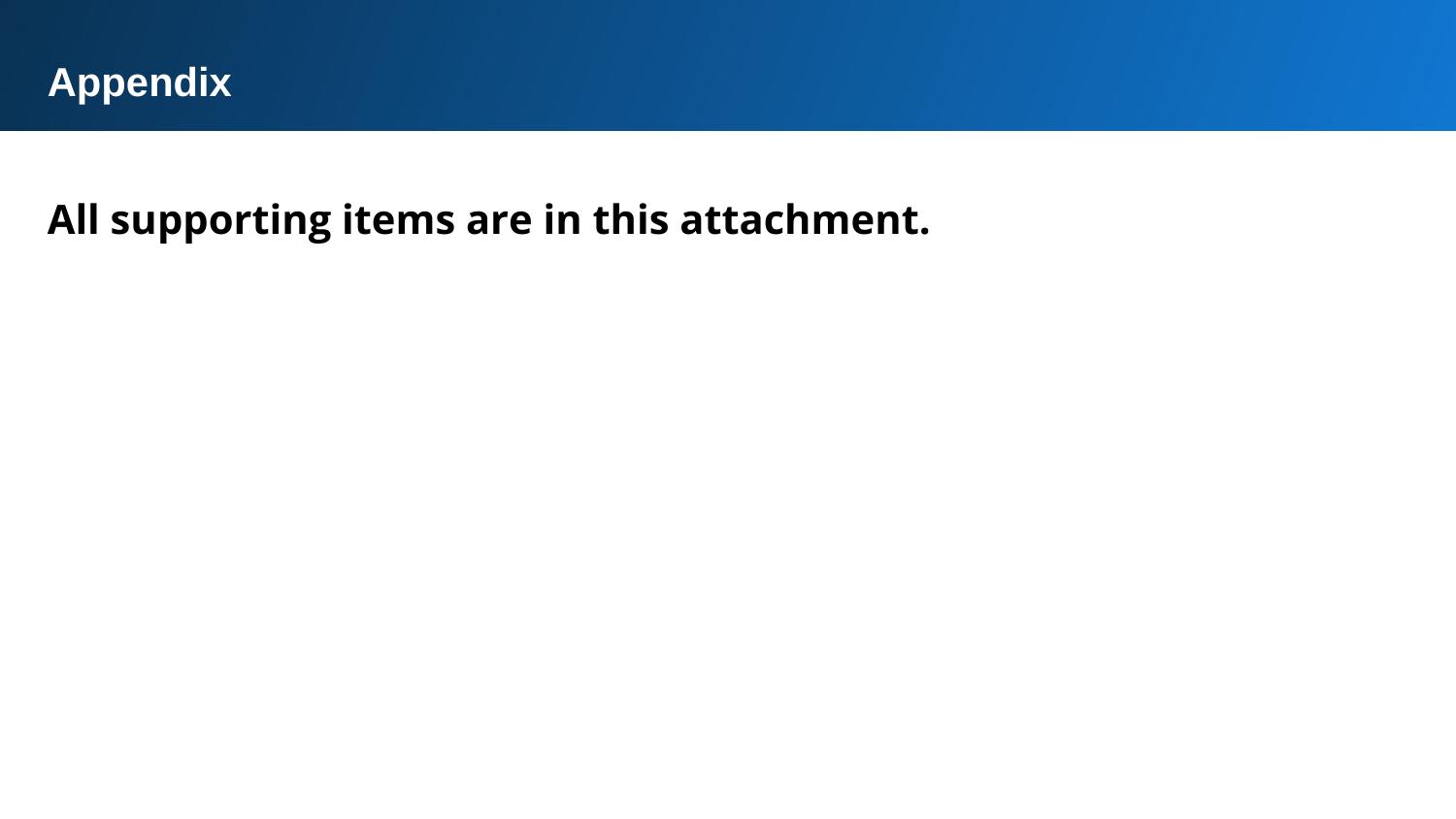

Appendix
All supporting items are in this attachment.